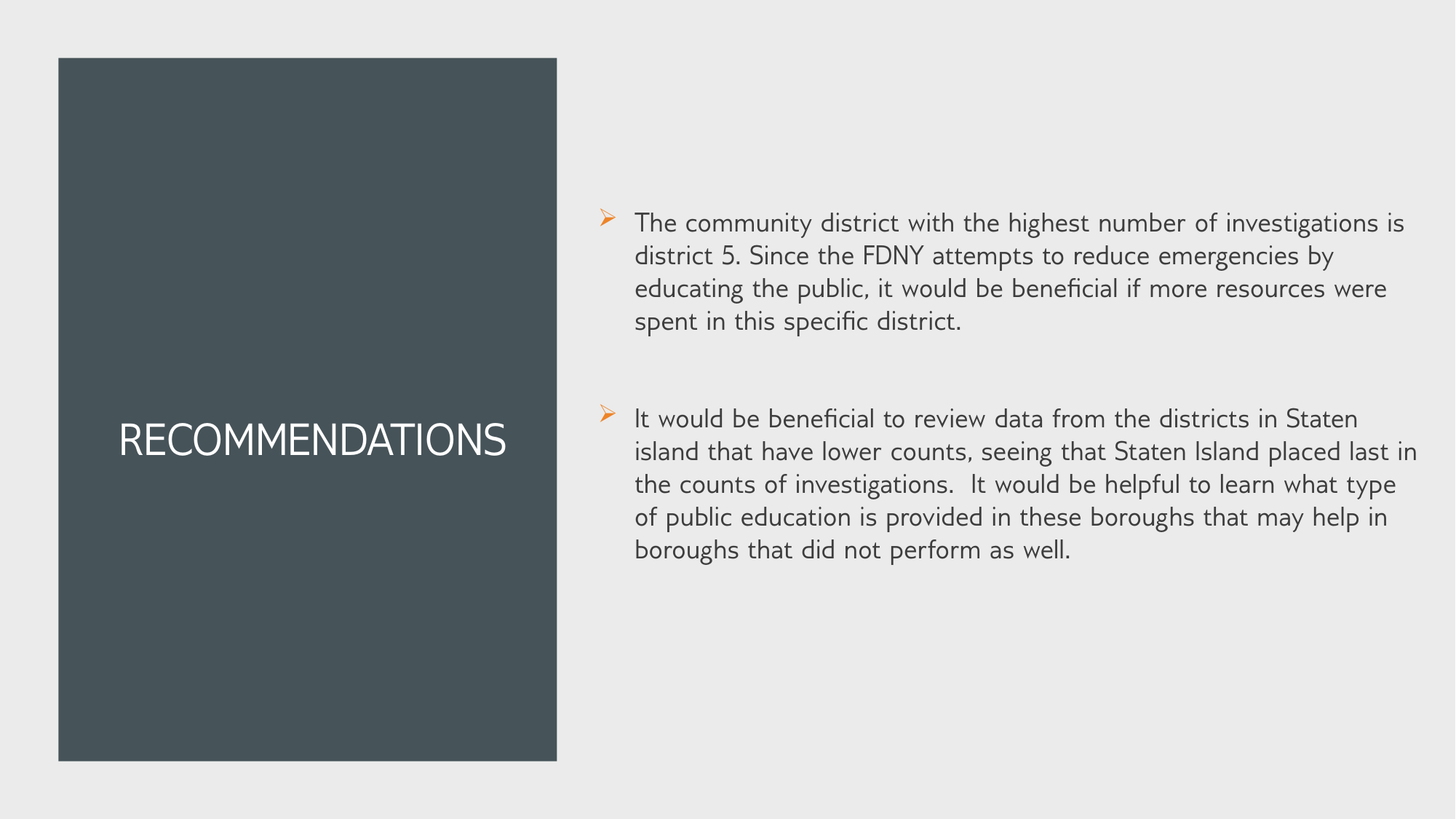

The community district with the highest number of investigations is district 5. Since the FDNY attempts to reduce emergencies by educating the public, it would be beneficial if more resources were spent in this specific district.

It would be beneficial to review data from the districts in Staten island that have lower counts, seeing that Staten Island placed last in the counts of investigations.  It would be helpful to learn what type of public education is provided in these boroughs that may help in boroughs that did not perform as well.

# Recommendations